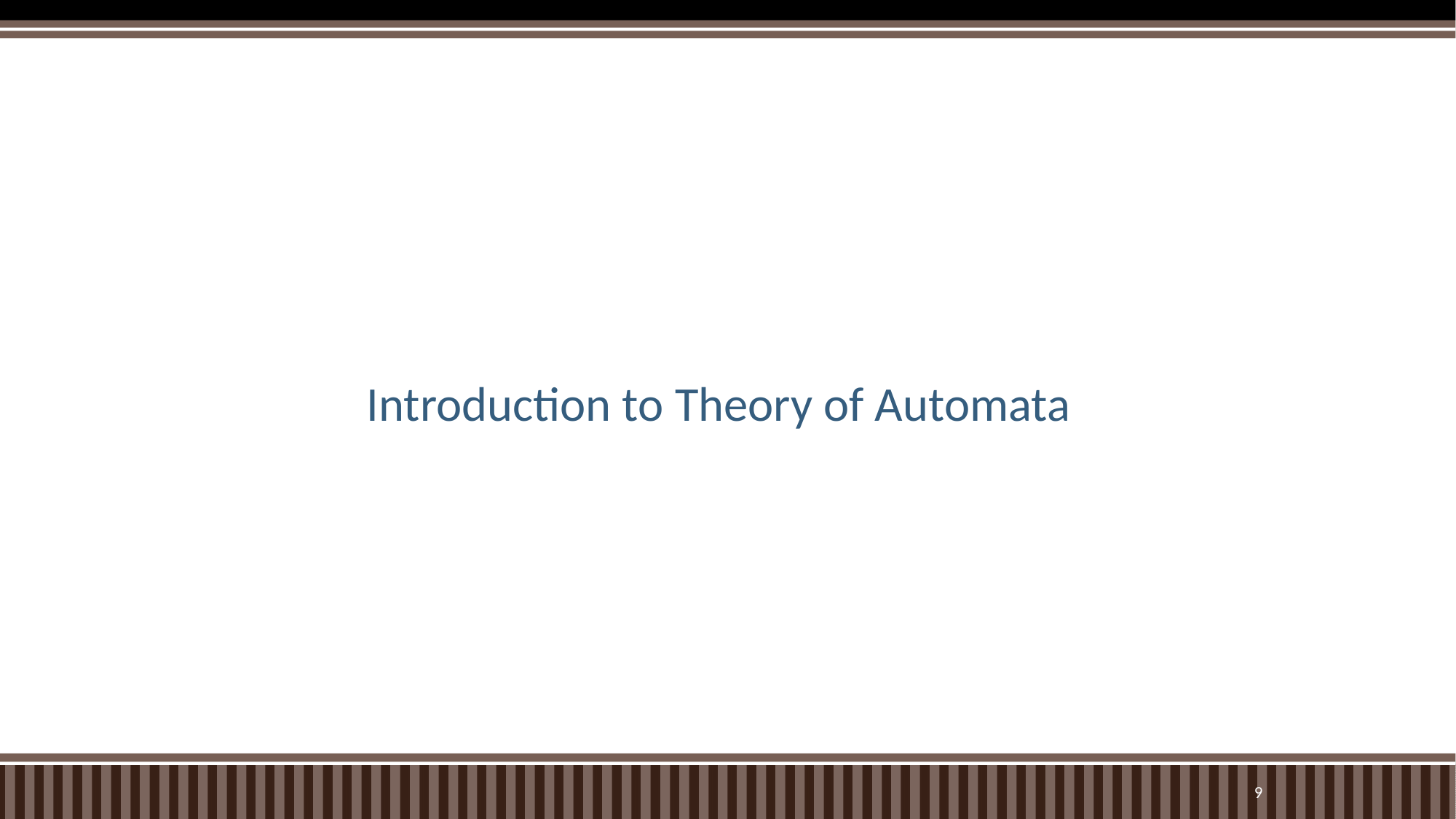

# Introduction to Theory of Automata
9